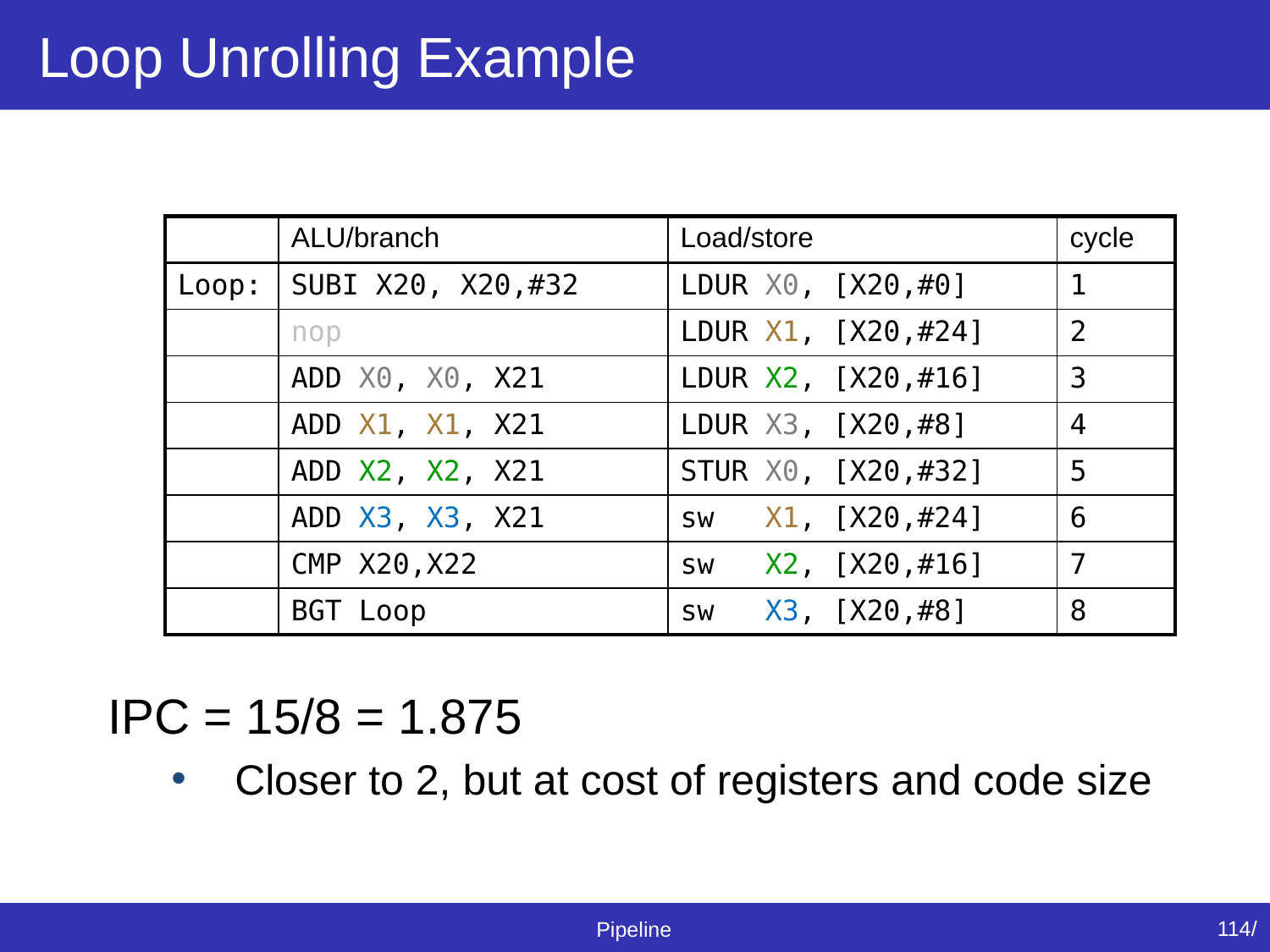

# Loop Unrolling Example
|  | ALU/branch | Load/store | cycle |
| --- | --- | --- | --- |
| Loop: | SUBI X20, X20,#32 | LDUR X0, [X20,#0] | 1 |
|  | nop | LDUR X1, [X20,#24] | 2 |
|  | ADD X0, X0, X21 | LDUR X2, [X20,#16] | 3 |
|  | ADD X1, X1, X21 | LDUR X3, [X20,#8] | 4 |
|  | ADD X2, X2, X21 | STUR X0, [X20,#32] | 5 |
|  | ADD X3, X3, X21 | sw X1, [X20,#24] | 6 |
|  | CMP X20,X22 | sw X2, [X20,#16] | 7 |
|  | BGT Loop | sw X3, [X20,#8] | 8 |
IPC = 15/8 = 1.875
Closer to 2, but at cost of registers and code size
114/